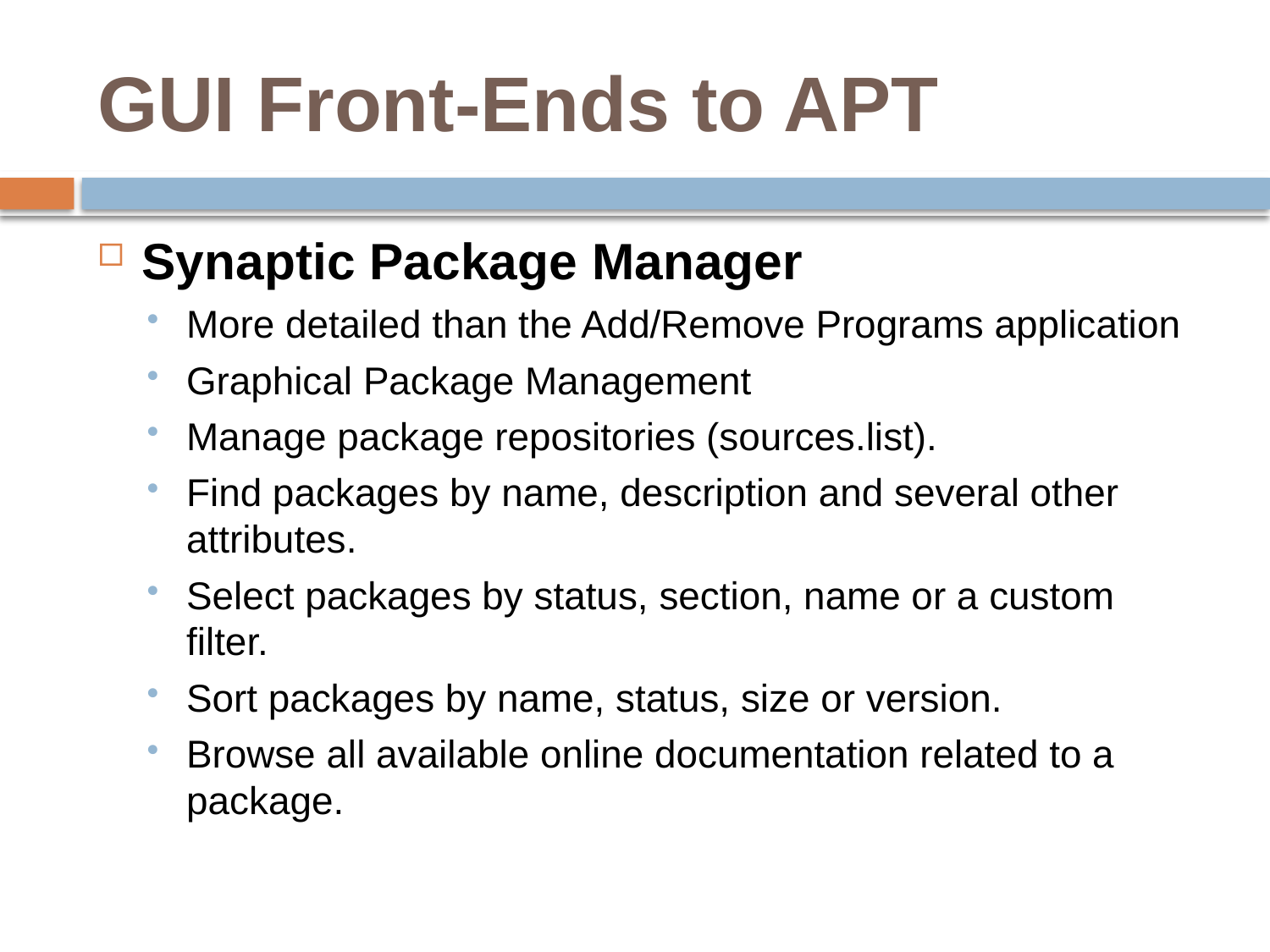

# GUI Front-Ends to APT
Synaptic Package Manager
More detailed than the Add/Remove Programs application
Graphical Package Management
Manage package repositories (sources.list).
Find packages by name, description and several other attributes.
Select packages by status, section, name or a custom filter.
Sort packages by name, status, size or version.
Browse all available online documentation related to a package.